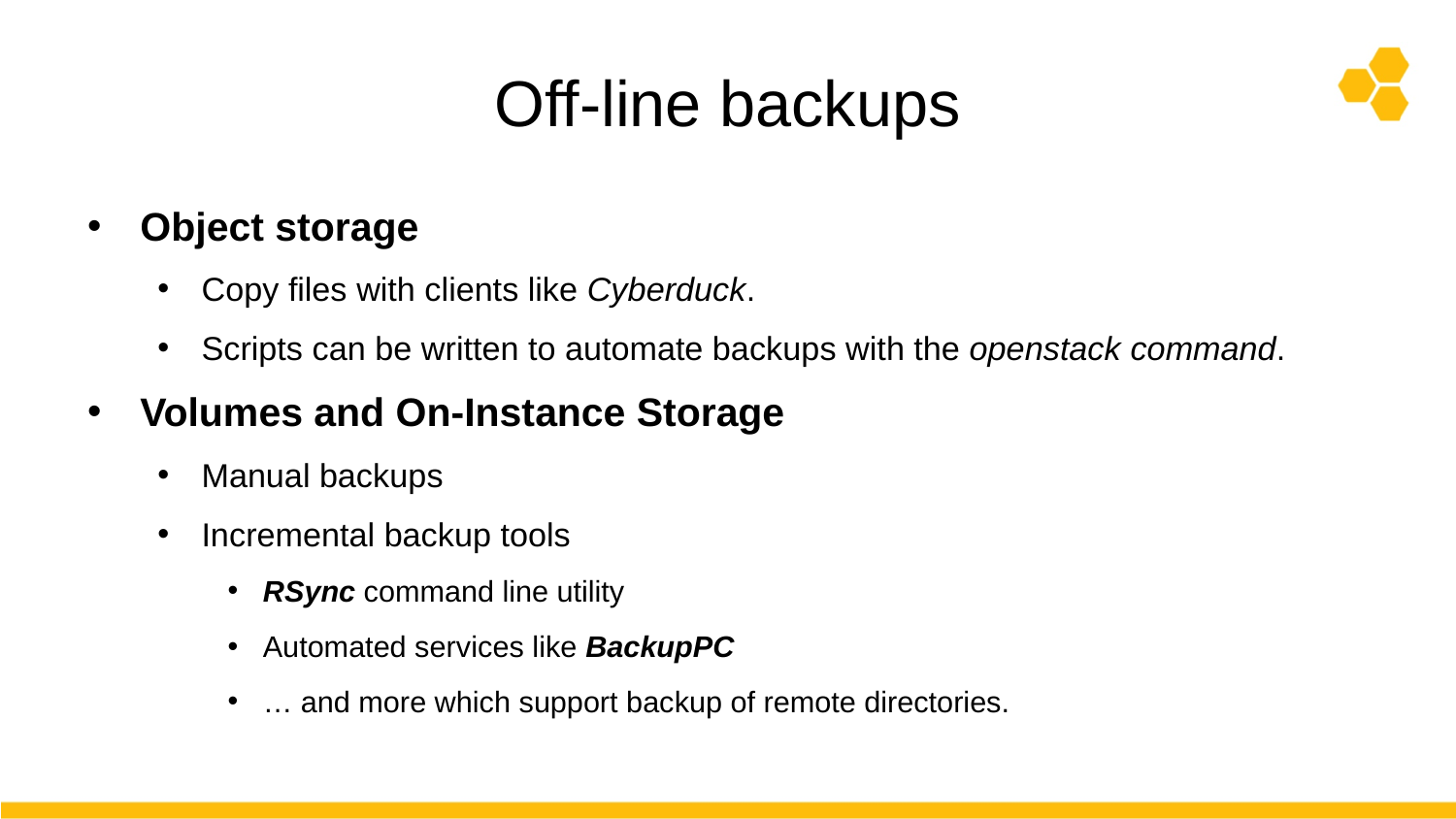

# Off-line backups
Object storage
Copy files with clients like Cyberduck.
Scripts can be written to automate backups with the openstack command.
Volumes and On-Instance Storage
Manual backups
Incremental backup tools
RSync command line utility
Automated services like BackupPC
… and more which support backup of remote directories.